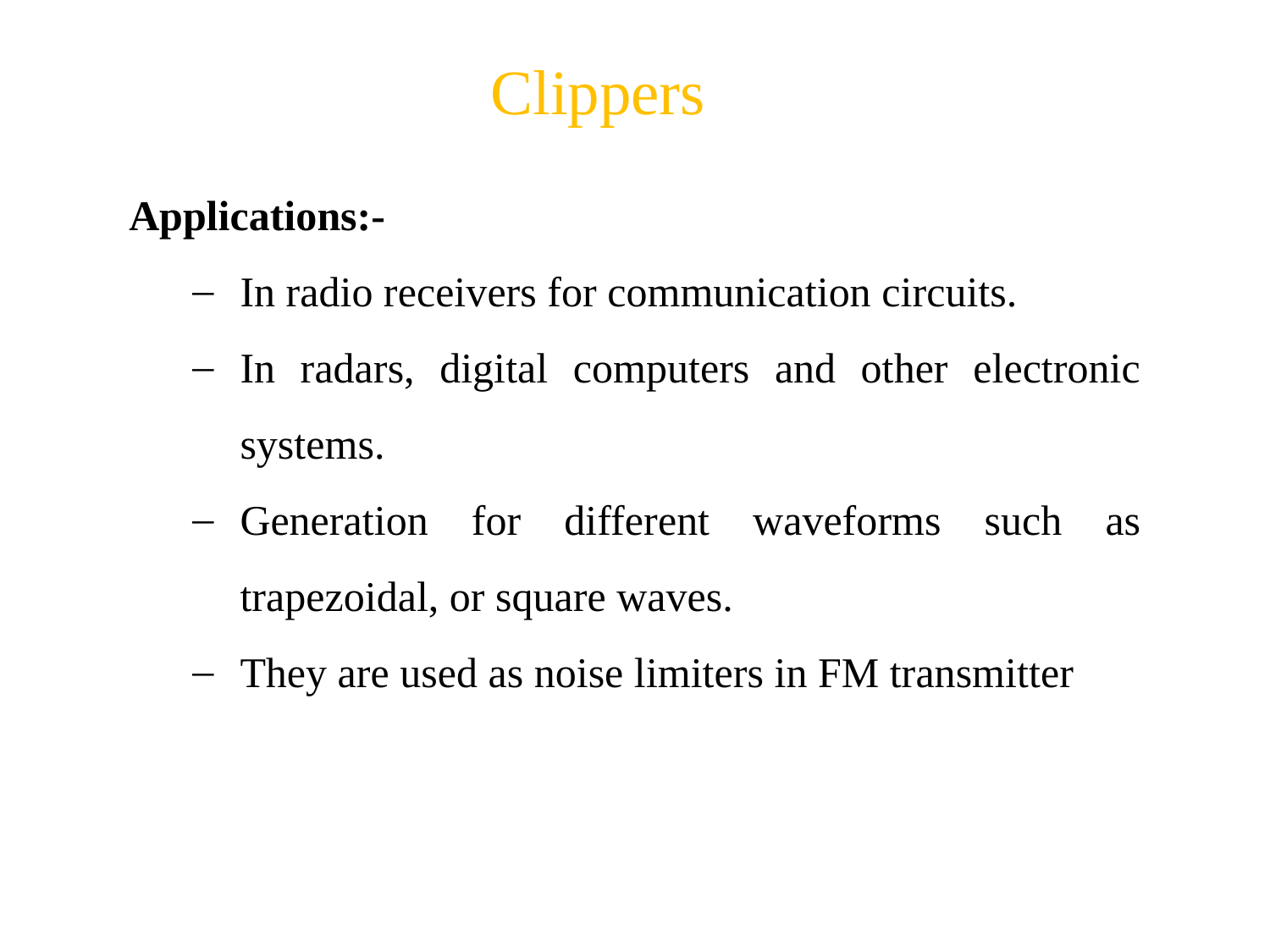

# Clippers
Applications:-
In radio receivers for communication circuits.
In radars, digital computers and other electronic systems.
Generation for different waveforms such as trapezoidal, or square waves.
They are used as noise limiters in FM transmitter